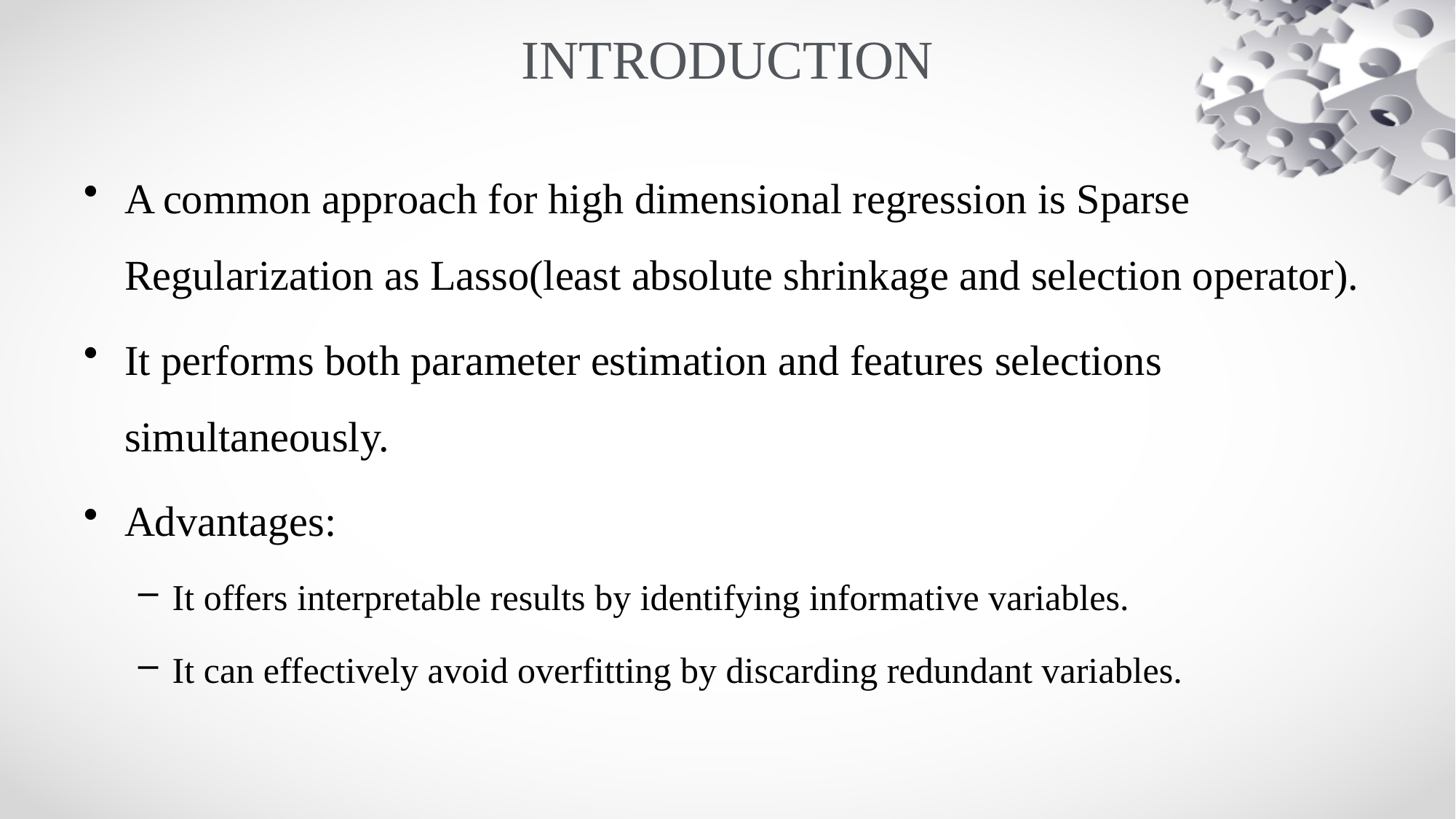

# INTRODUCTION
A common approach for high dimensional regression is Sparse Regularization as Lasso(least absolute shrinkage and selection operator).
It performs both parameter estimation and features selections simultaneously.
Advantages:
It offers interpretable results by identifying informative variables.
It can effectively avoid overfitting by discarding redundant variables.